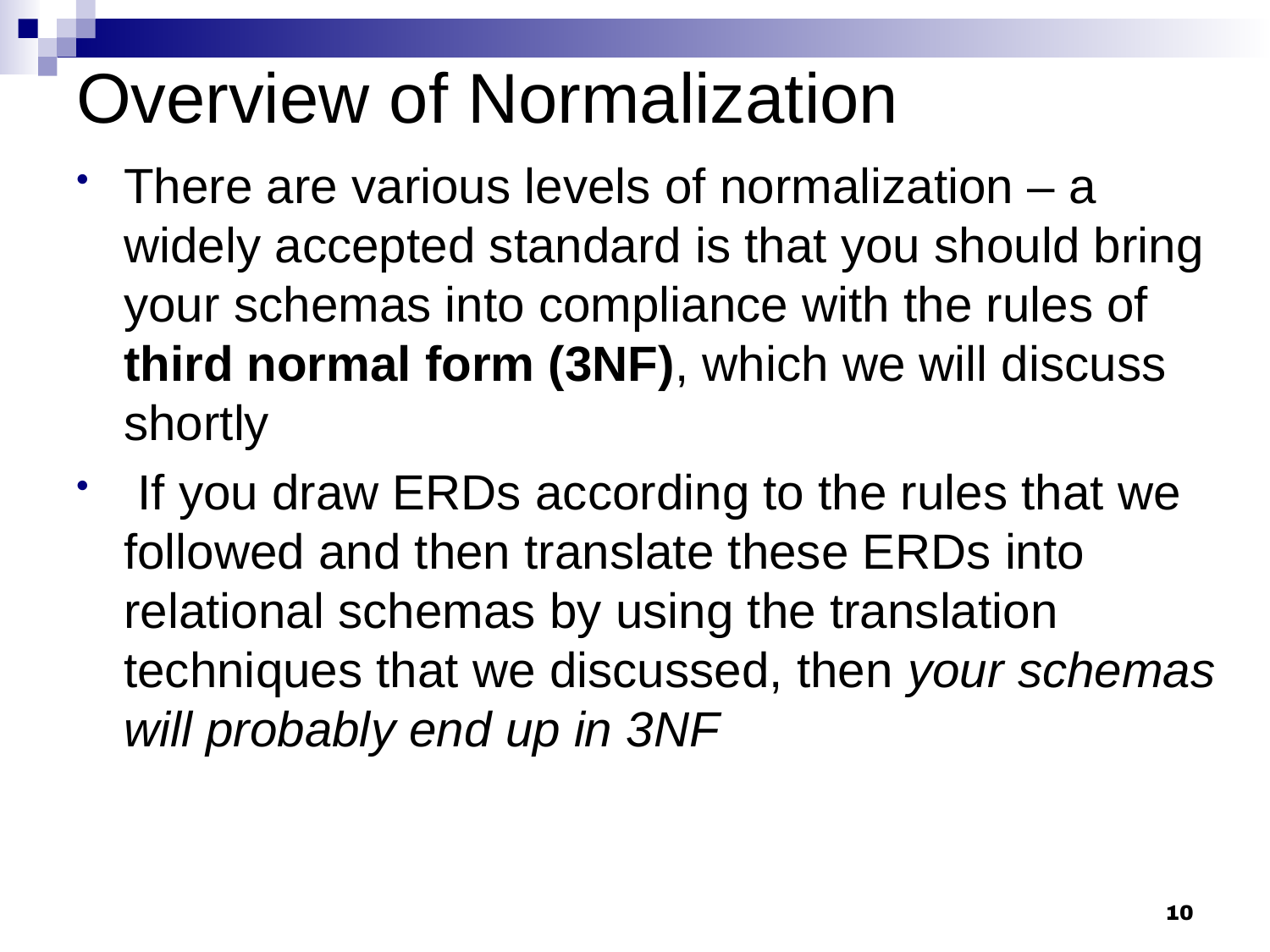

# Overview of Normalization
There are various levels of normalization – a widely accepted standard is that you should bring your schemas into compliance with the rules of third normal form (3NF), which we will discuss shortly
 If you draw ERDs according to the rules that we followed and then translate these ERDs into relational schemas by using the translation techniques that we discussed, then your schemas will probably end up in 3NF

10